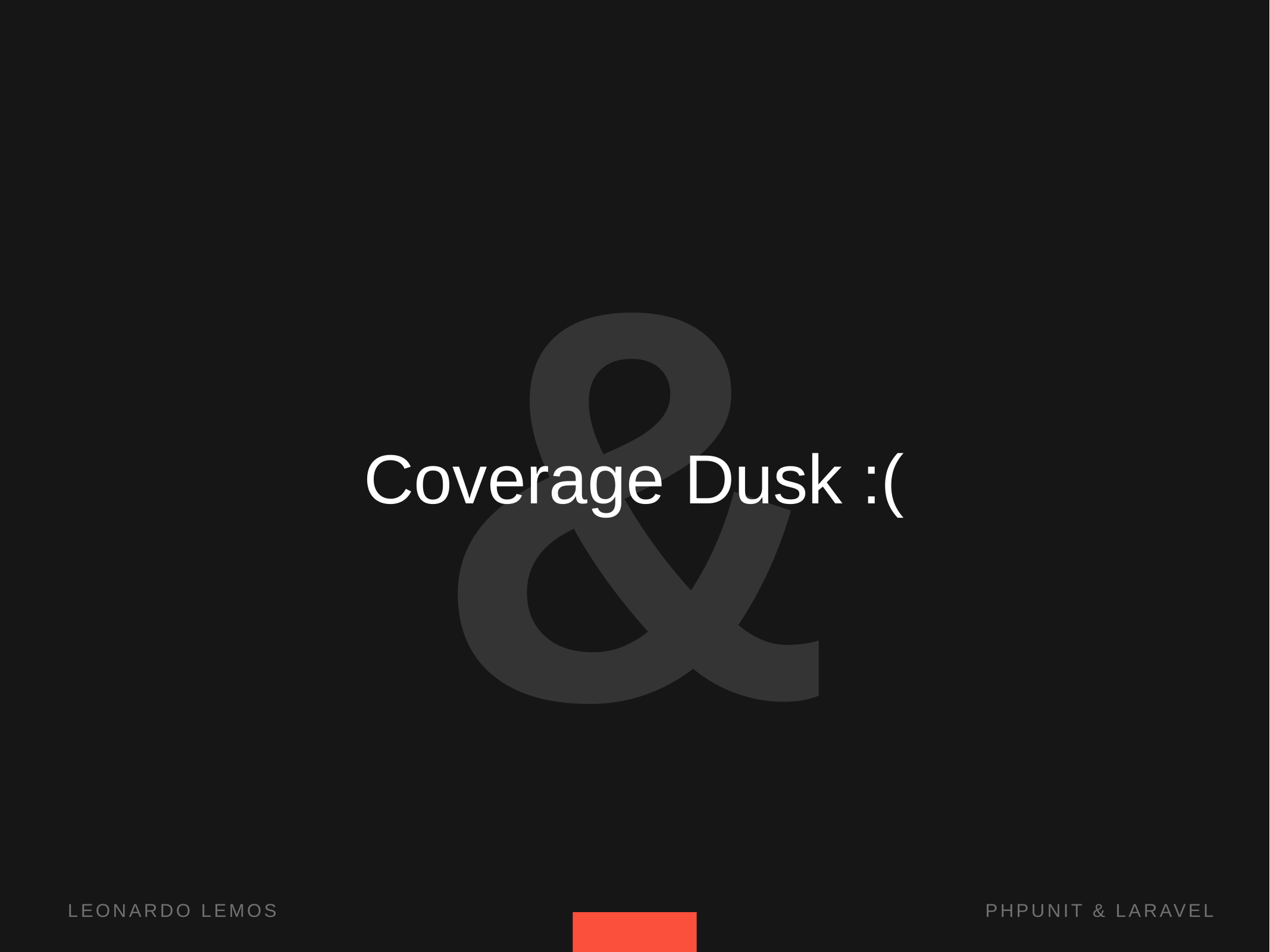

&
Coverage Dusk :(
LEONARDO LEMOS
PHPUNIT & LARAVEL